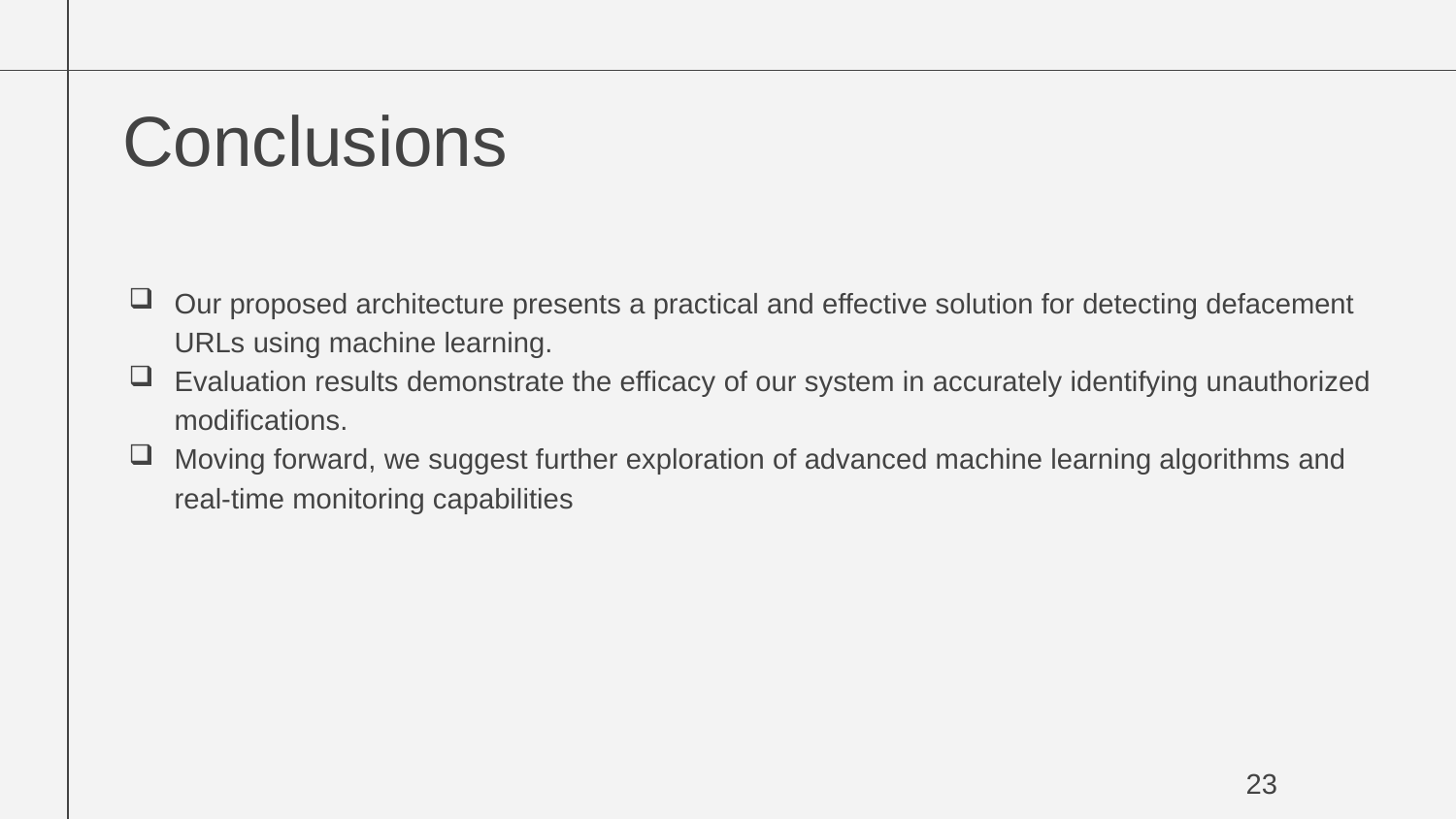

# Conclusions
Our proposed architecture presents a practical and effective solution for detecting defacement URLs using machine learning.
Evaluation results demonstrate the efficacy of our system in accurately identifying unauthorized modifications.
Moving forward, we suggest further exploration of advanced machine learning algorithms and real-time monitoring capabilities
23